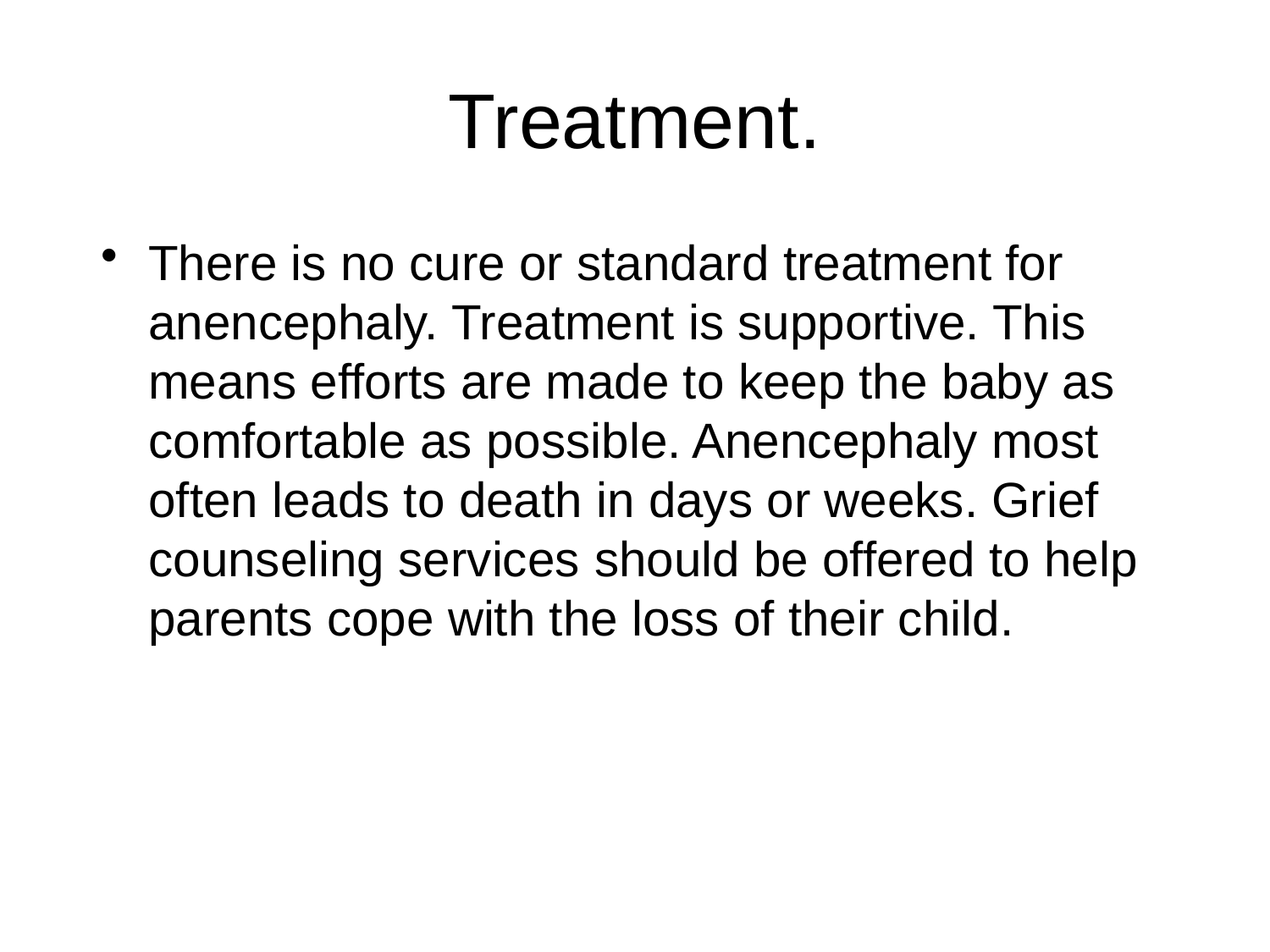

# Treatment.
There is no cure or standard treatment for anencephaly. Treatment is supportive. This means efforts are made to keep the baby as comfortable as possible. Anencephaly most often leads to death in days or weeks. Grief counseling services should be offered to help parents cope with the loss of their child.